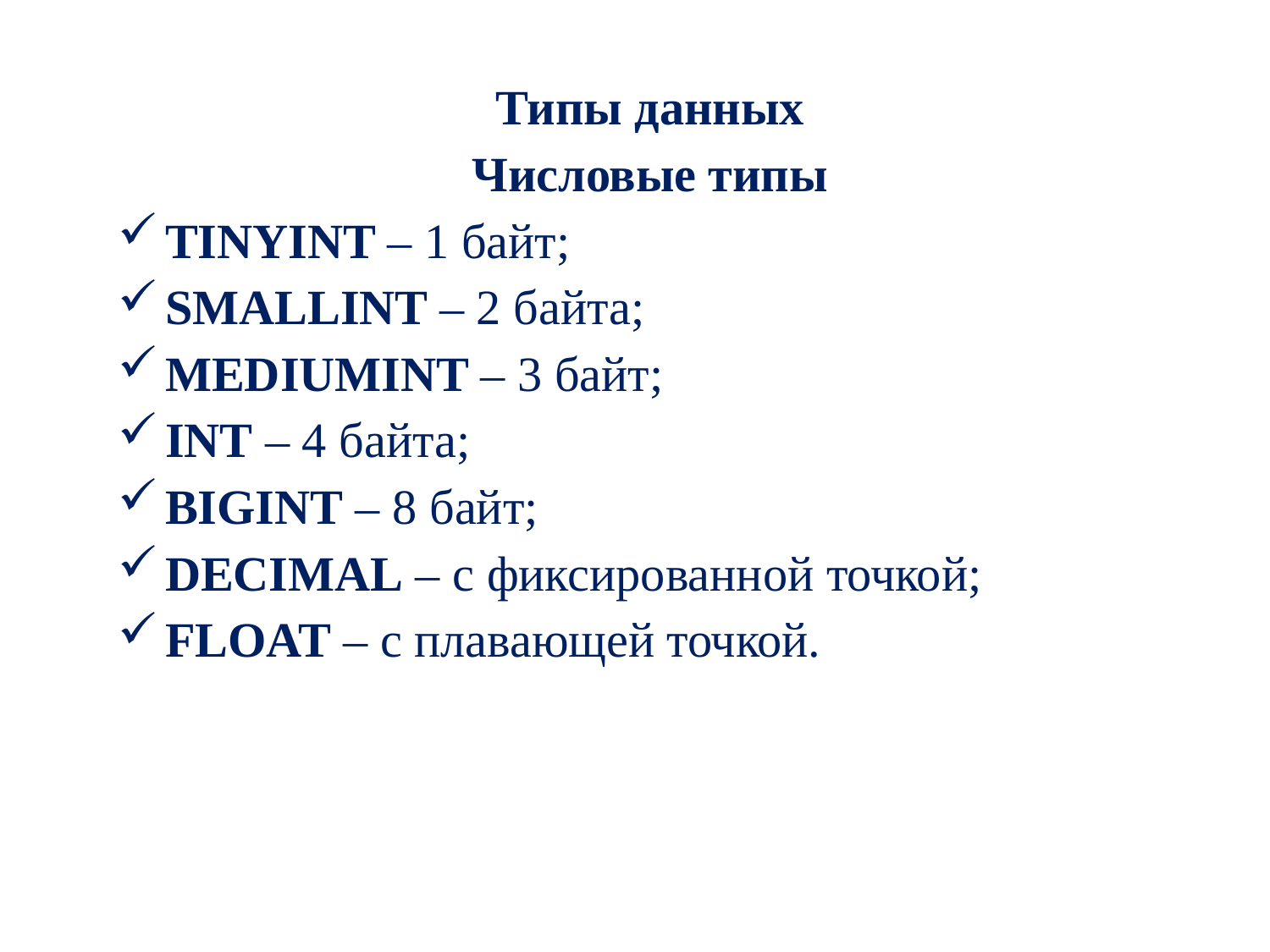

Типы данных
Числовые типы
TINYINT – 1 байт;
SMALLINT – 2 байта;
MEDIUMINT – 3 байт;
INT – 4 байта;
BIGINT – 8 байт;
DECIMAL – с фиксированной точкой;
FLOAT – с плавающей точкой.